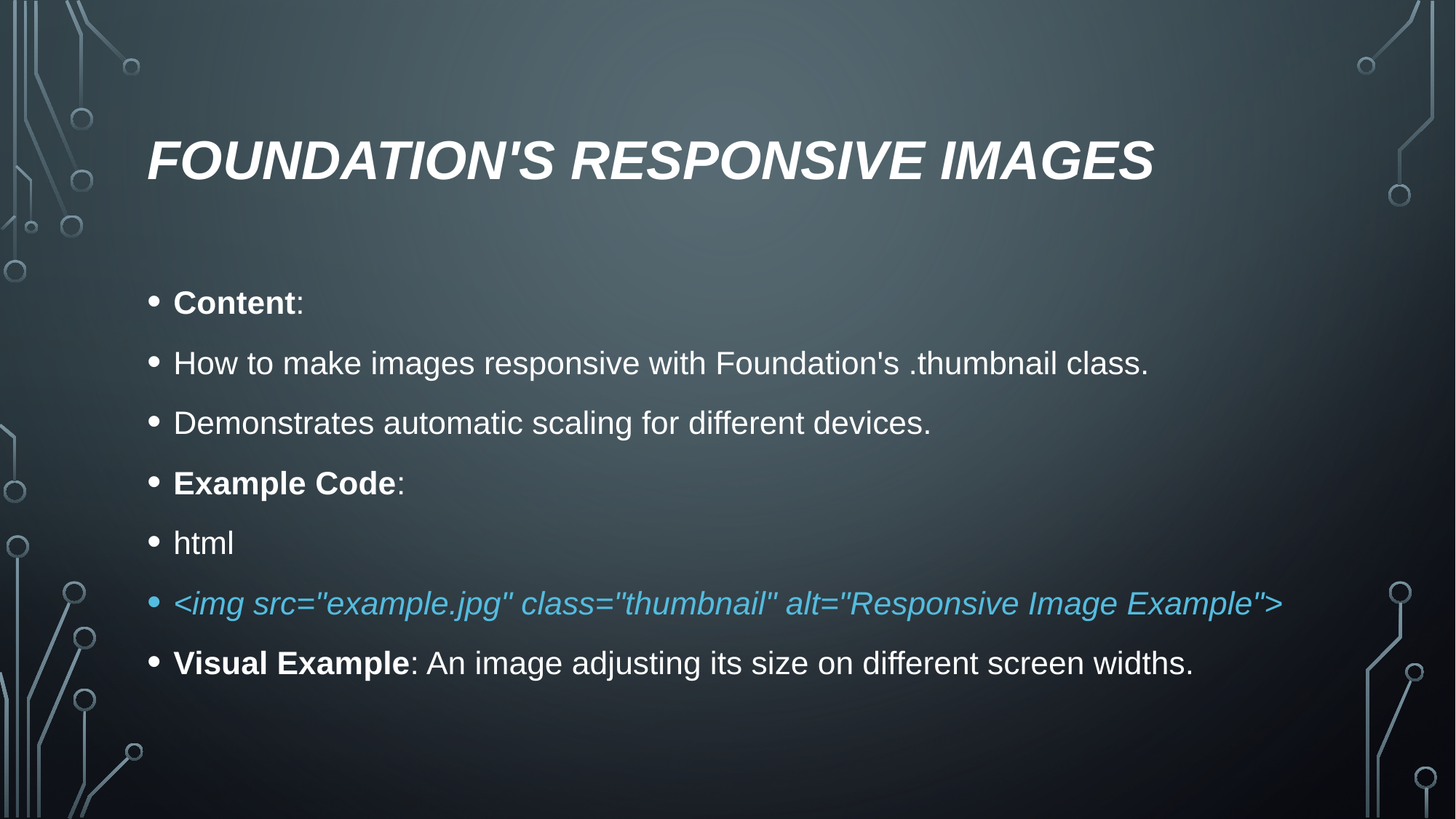

# Foundation's Responsive Images
Content:
How to make images responsive with Foundation's .thumbnail class.
Demonstrates automatic scaling for different devices.
Example Code:
html
<img src="example.jpg" class="thumbnail" alt="Responsive Image Example">
Visual Example: An image adjusting its size on different screen widths.